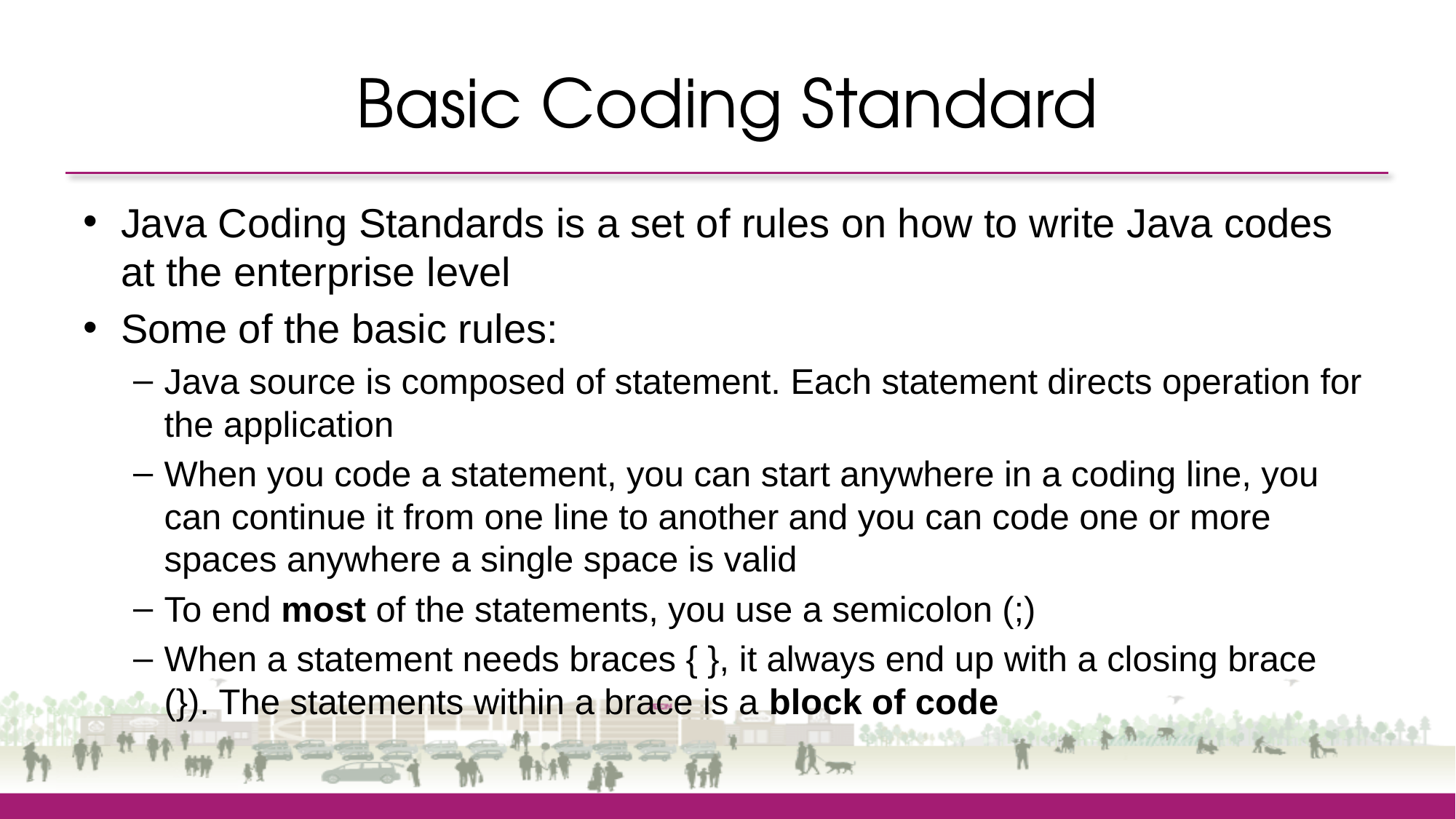

# Basic Coding Standard
Java Coding Standards is a set of rules on how to write Java codes at the enterprise level
Some of the basic rules:
Java source is composed of statement. Each statement directs operation for the application
When you code a statement, you can start anywhere in a coding line, you can continue it from one line to another and you can code one or more spaces anywhere a single space is valid
To end most of the statements, you use a semicolon (;)
When a statement needs braces { }, it always end up with a closing brace (}). The statements within a brace is a block of code